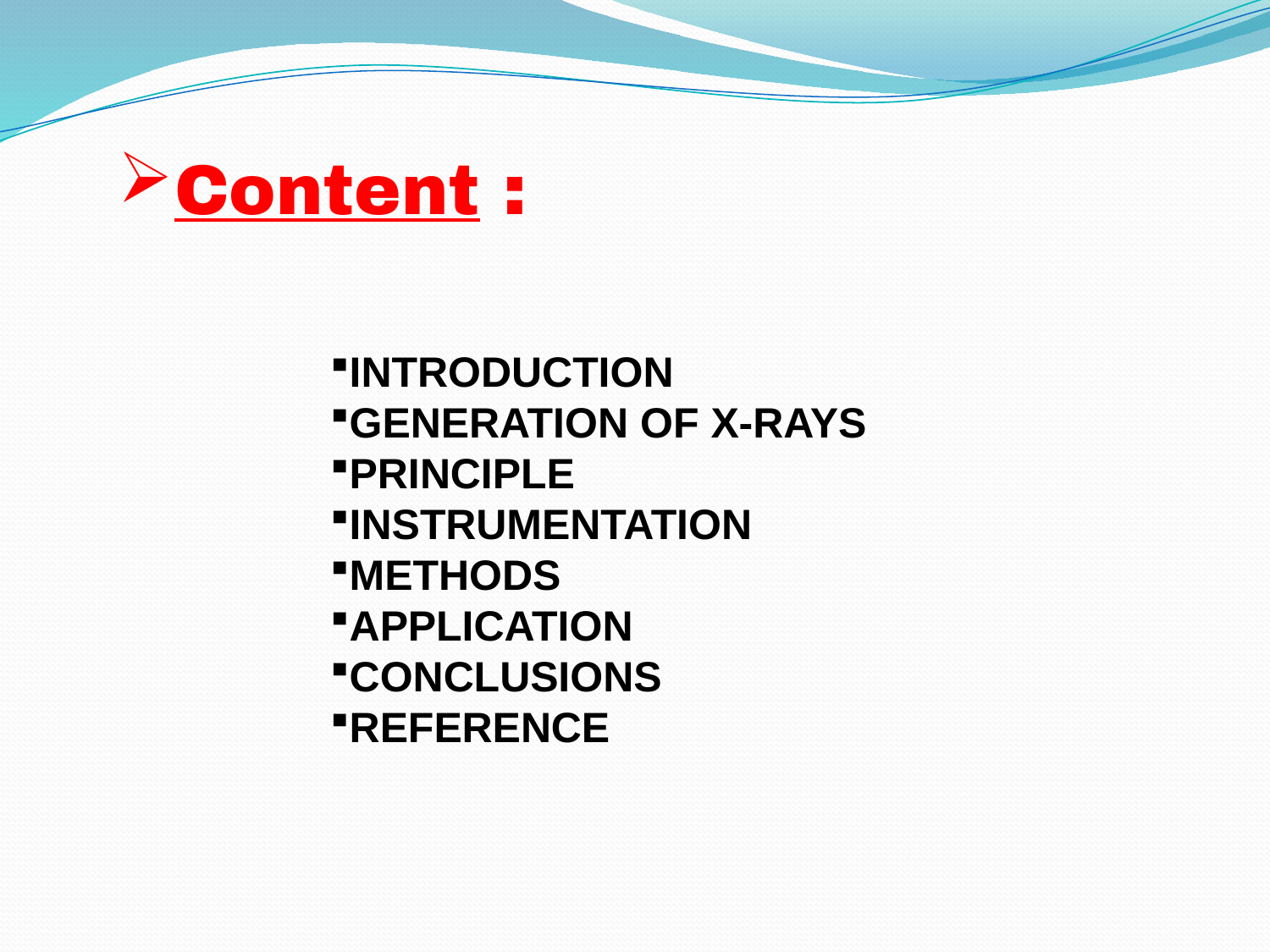

Content :
INTRODUCTION
GENERATION OF X-RAYS
PRINCIPLE
INSTRUMENTATION
METHODS
APPLICATION
CONCLUSIONS
REFERENCE